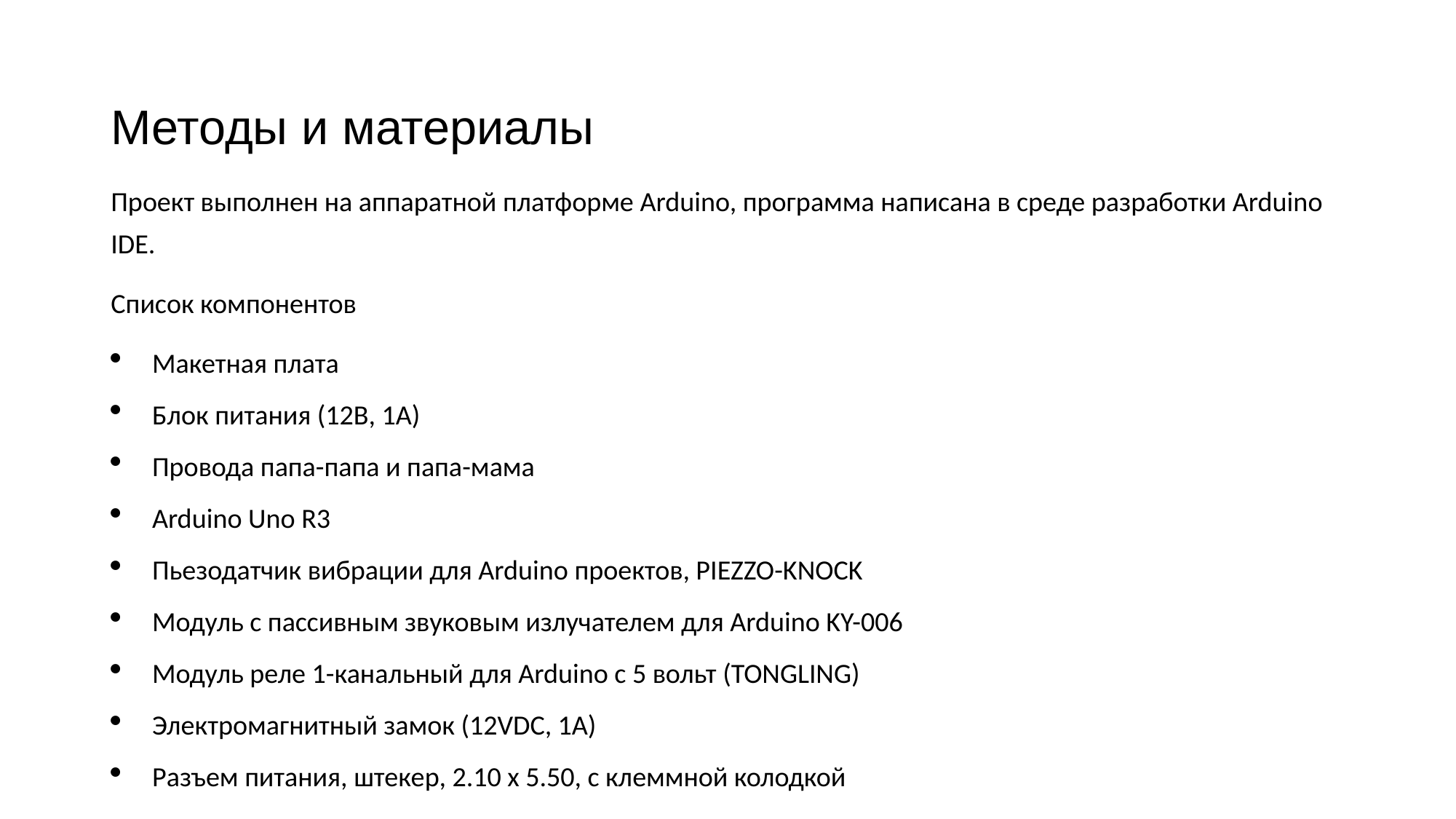

# Методы и материалы
Проект выполнен на аппаратной платформе Arduino, программа написана в среде разработки Arduino IDE.
Список компонентов
Макетная плата
Блок питания (12В, 1А)
Провода папа-папа и папа-мама
Arduino Uno R3
Пьезодатчик вибрации для Arduino проектов, PIEZZO-KNOCK
Модуль с пассивным звуковым излучателем для Arduino KY-006
Модуль реле 1-канальный для Arduino с 5 вольт (TONGLING)
Электромагнитный замок (12VDC, 1А)
Разъем питания, штекер, 2.10 х 5.50, с клеммной колодкой